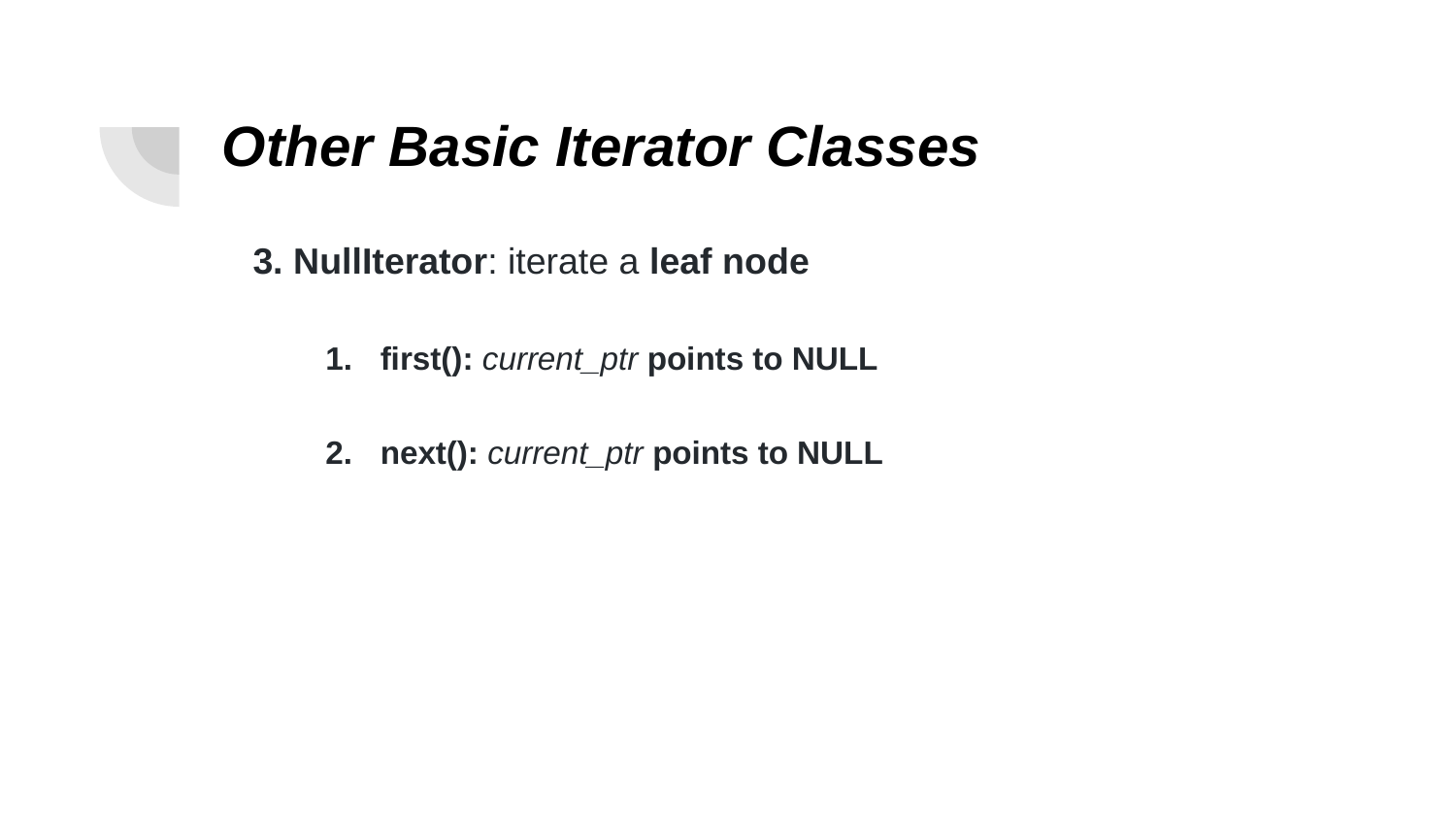

# Other Basic Iterator Classes
3. NullIterator: iterate a leaf node
first(): current_ptr points to NULL
next(): current_ptr points to NULL